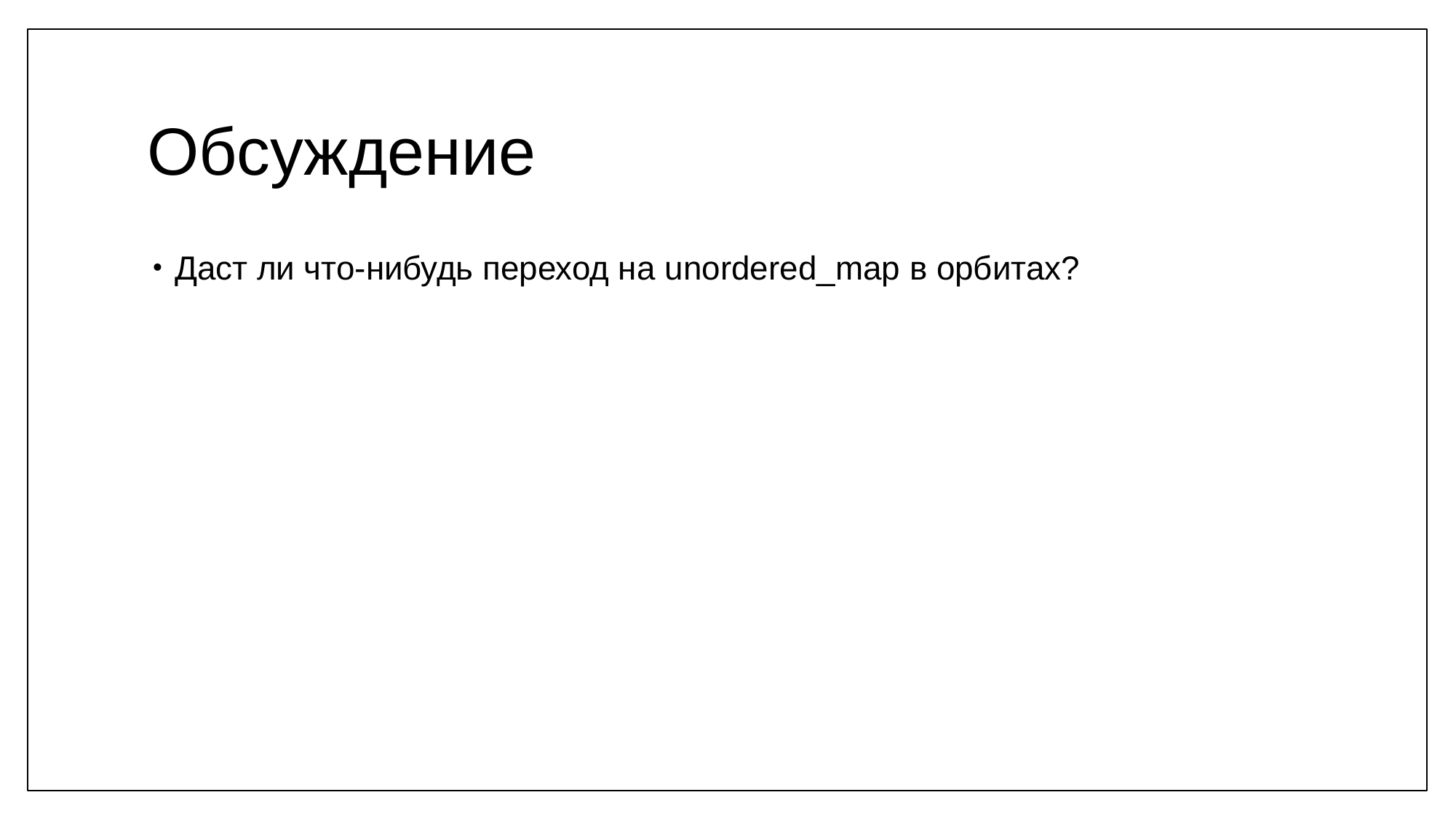

# Обсуждение
Даст ли что-нибудь переход на unordered_map в орбитах?